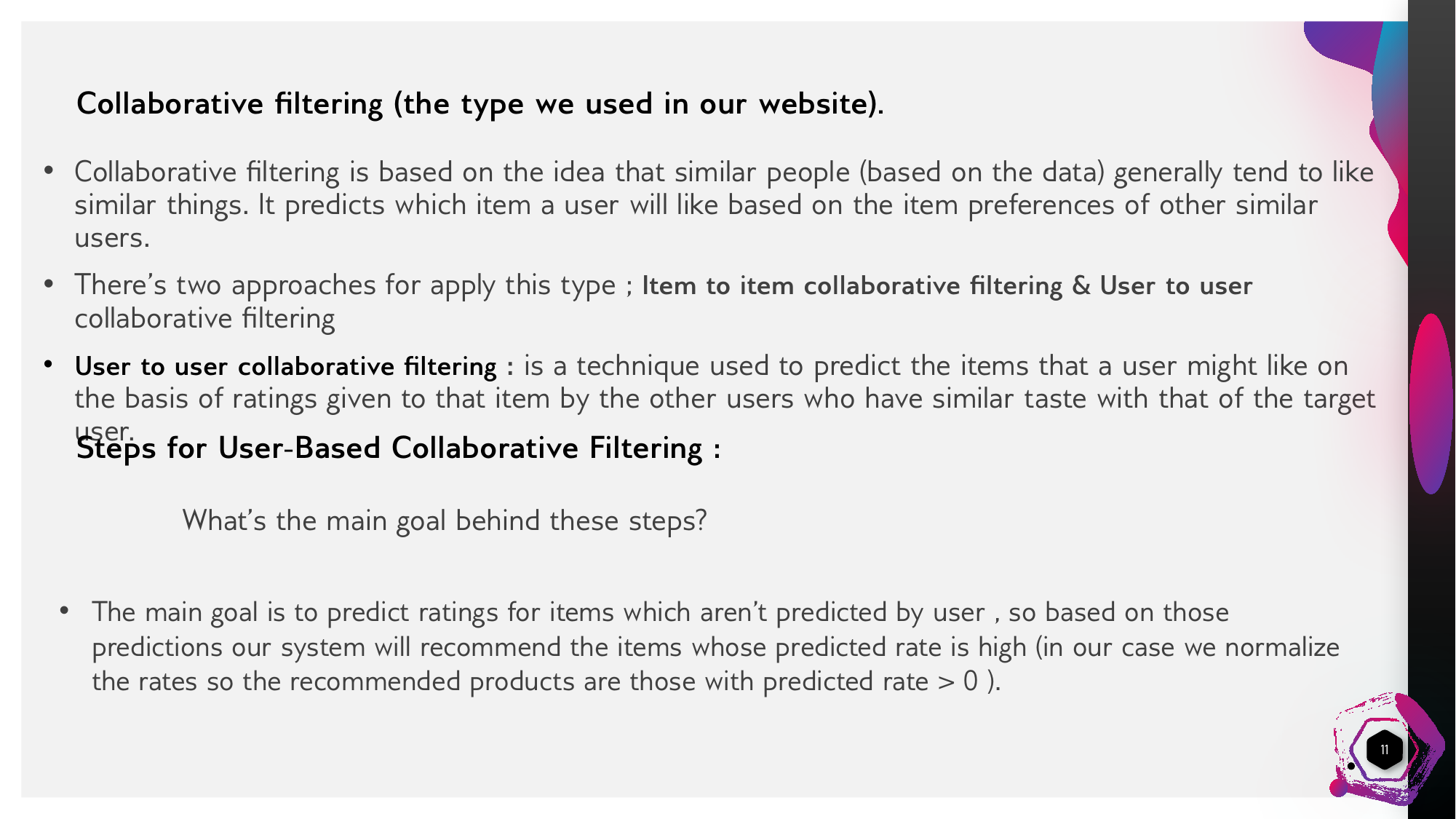

Collaborative filtering (the type we used in our website).
Collaborative filtering is based on the idea that similar people (based on the data) generally tend to like similar things. It predicts which item a user will like based on the item preferences of other similar users.
There’s two approaches for apply this type ; Item to item collaborative filtering & User to user collaborative filtering
User to user collaborative filtering : is a technique used to predict the items that a user might like on the basis of ratings given to that item by the other users who have similar taste with that of the target user.

Steps for User-Based Collaborative Filtering :
                 What’s the main goal behind these steps?

The main goal is to predict ratings for items which aren’t predicted by user , so based on those predictions our system will recommend the items whose predicted rate is high (in our case we normalize the rates so the recommended products are those with predicted rate > 0 ).
11